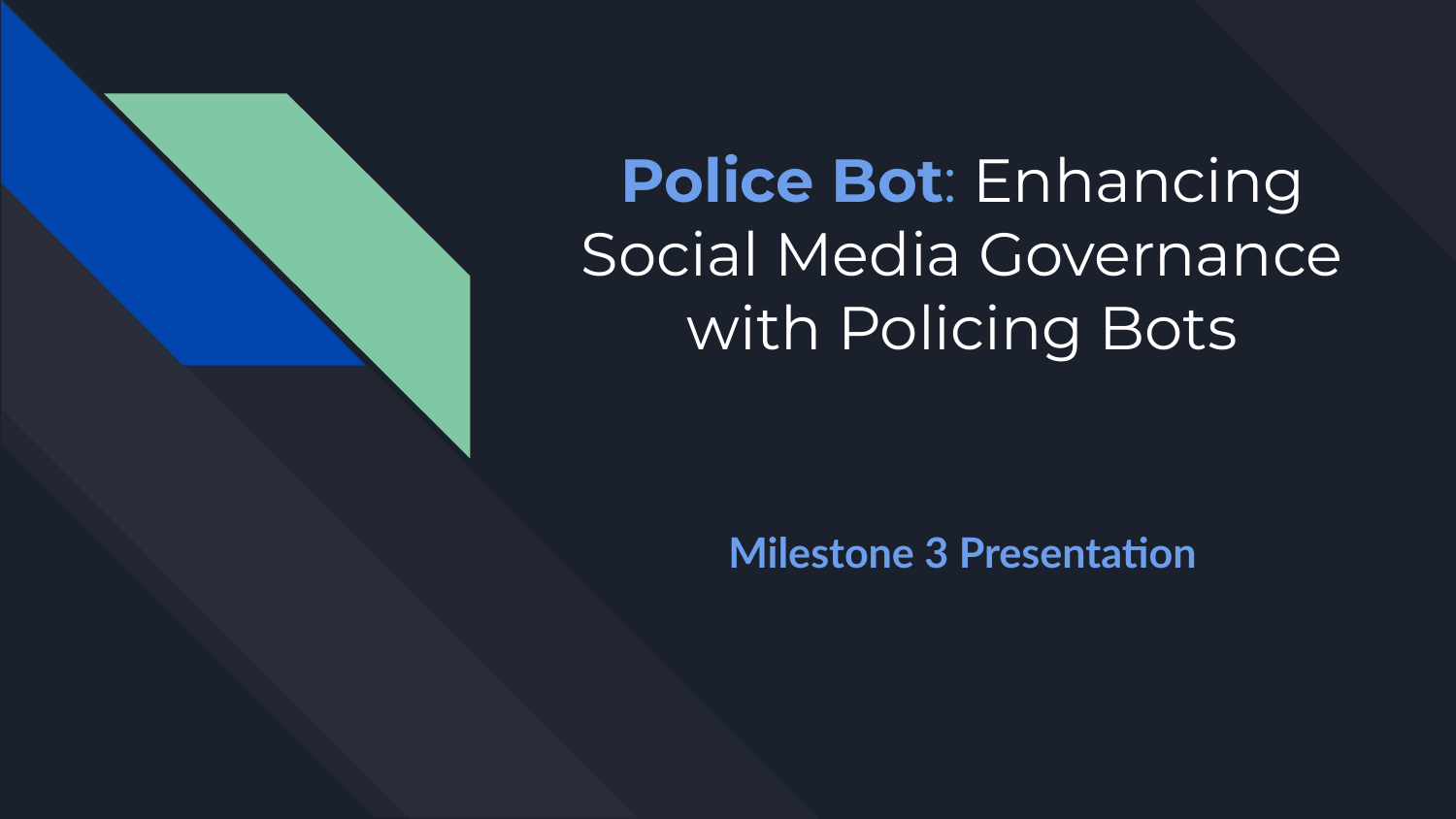

# Police Bot: Enhancing Social Media Governance with Policing Bots
Milestone 3 Presentation